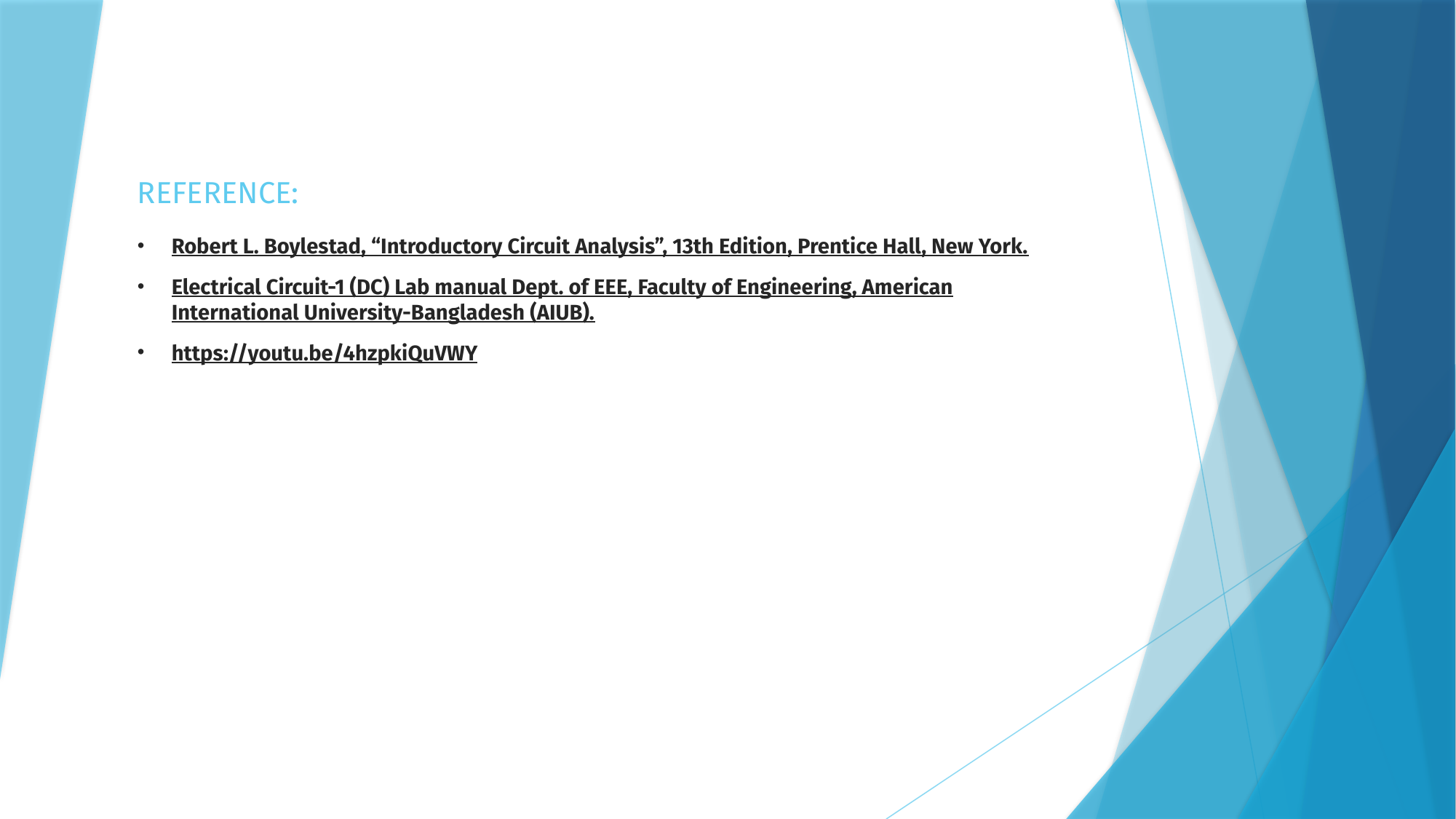

# REFERENCE:
Robert L. Boylestad, “Introductory Circuit Analysis”, 13th Edition, Prentice Hall, New York.
Electrical Circuit-1 (DC) Lab manual Dept. of EEE, Faculty of Engineering, American International University-Bangladesh (AIUB).
https://youtu.be/4hzpkiQuVWY